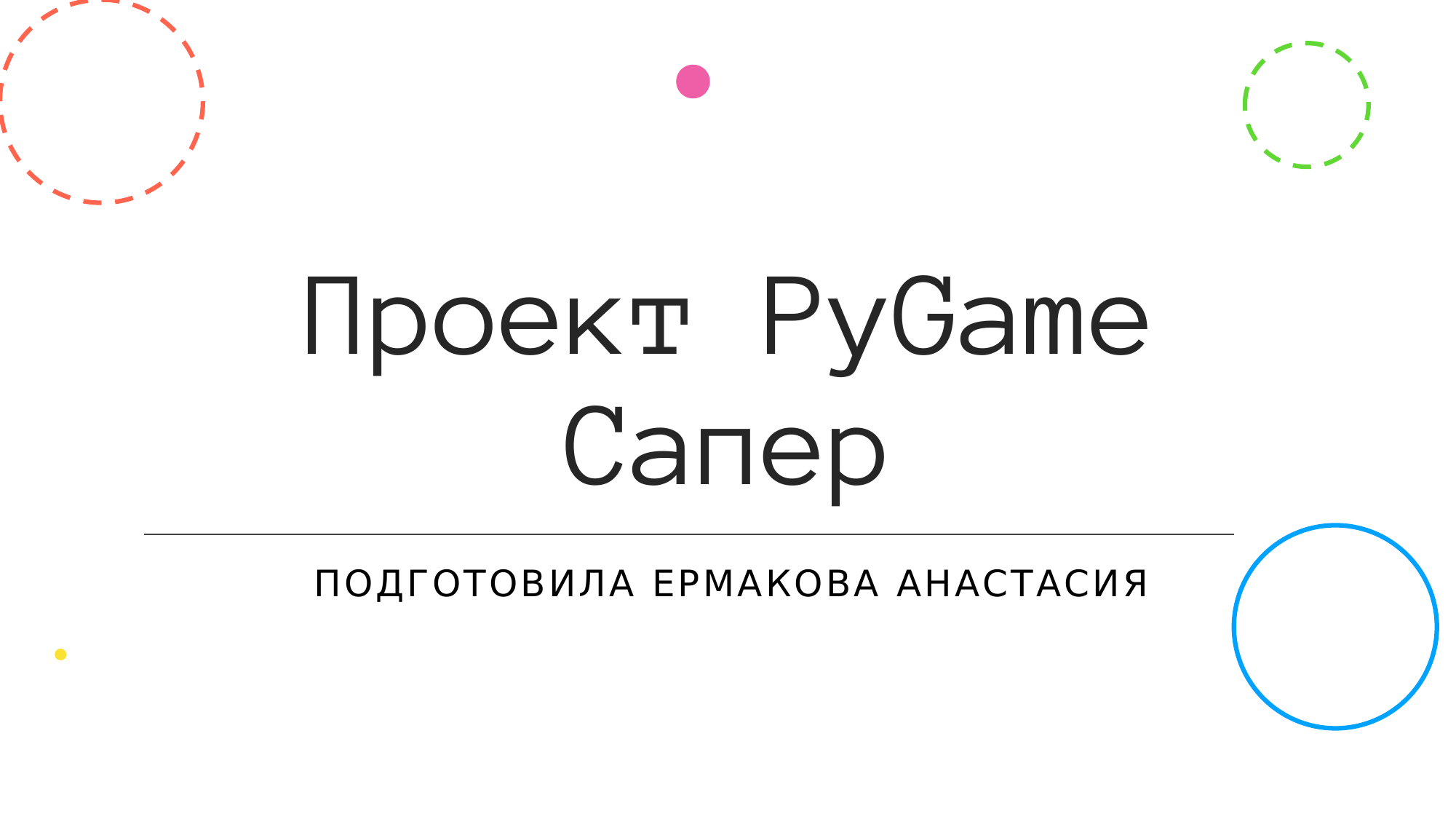

# Проект PyGame Сапер
Подготовила Ермакова Анастасия